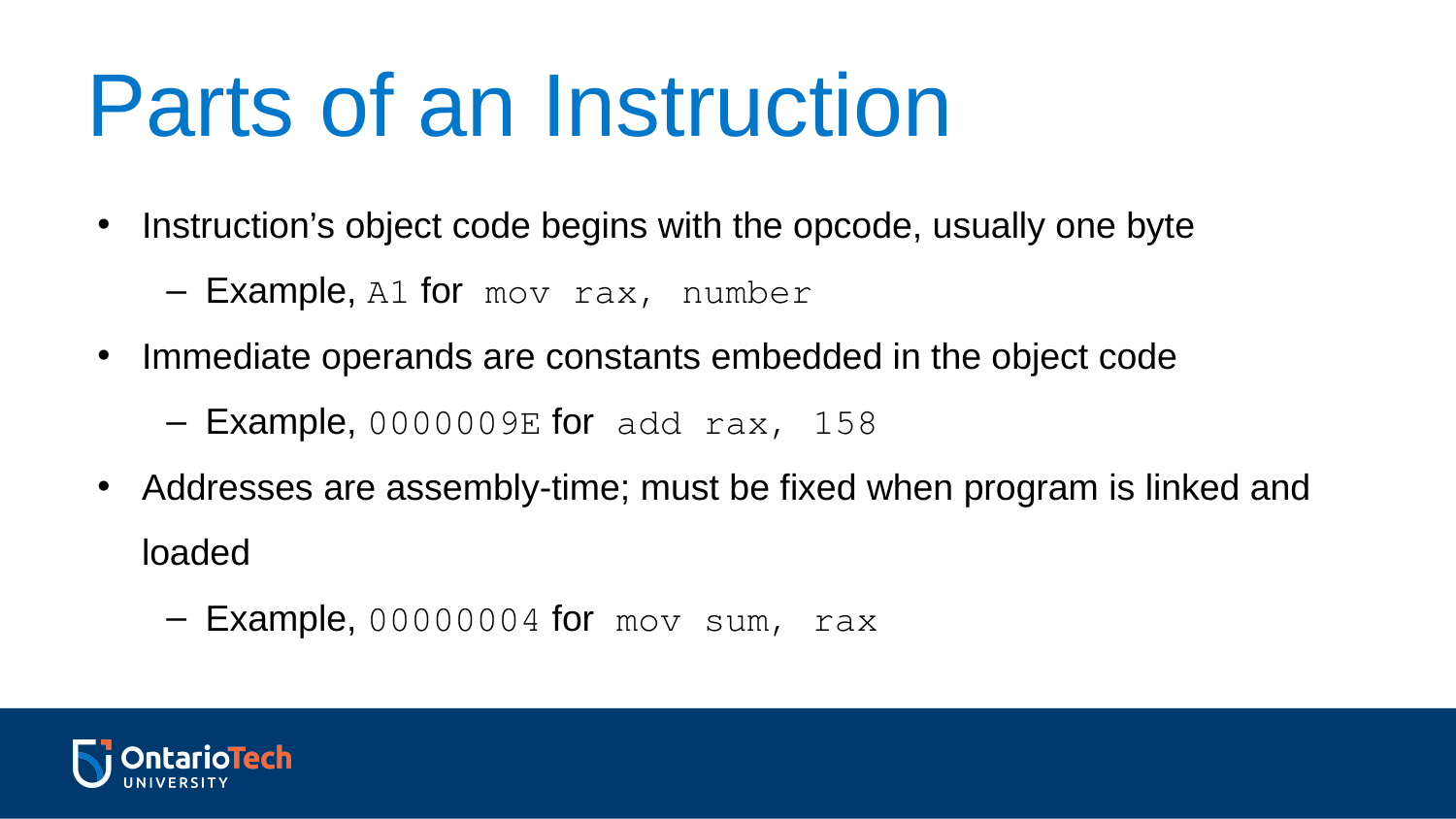

Parts of an Instruction
Instruction’s object code begins with the opcode, usually one byte
Example, A1 for mov rax, number
Immediate operands are constants embedded in the object code
Example, 0000009E for add rax, 158
Addresses are assembly-time; must be fixed when program is linked and loaded
Example, 00000004 for mov sum, rax